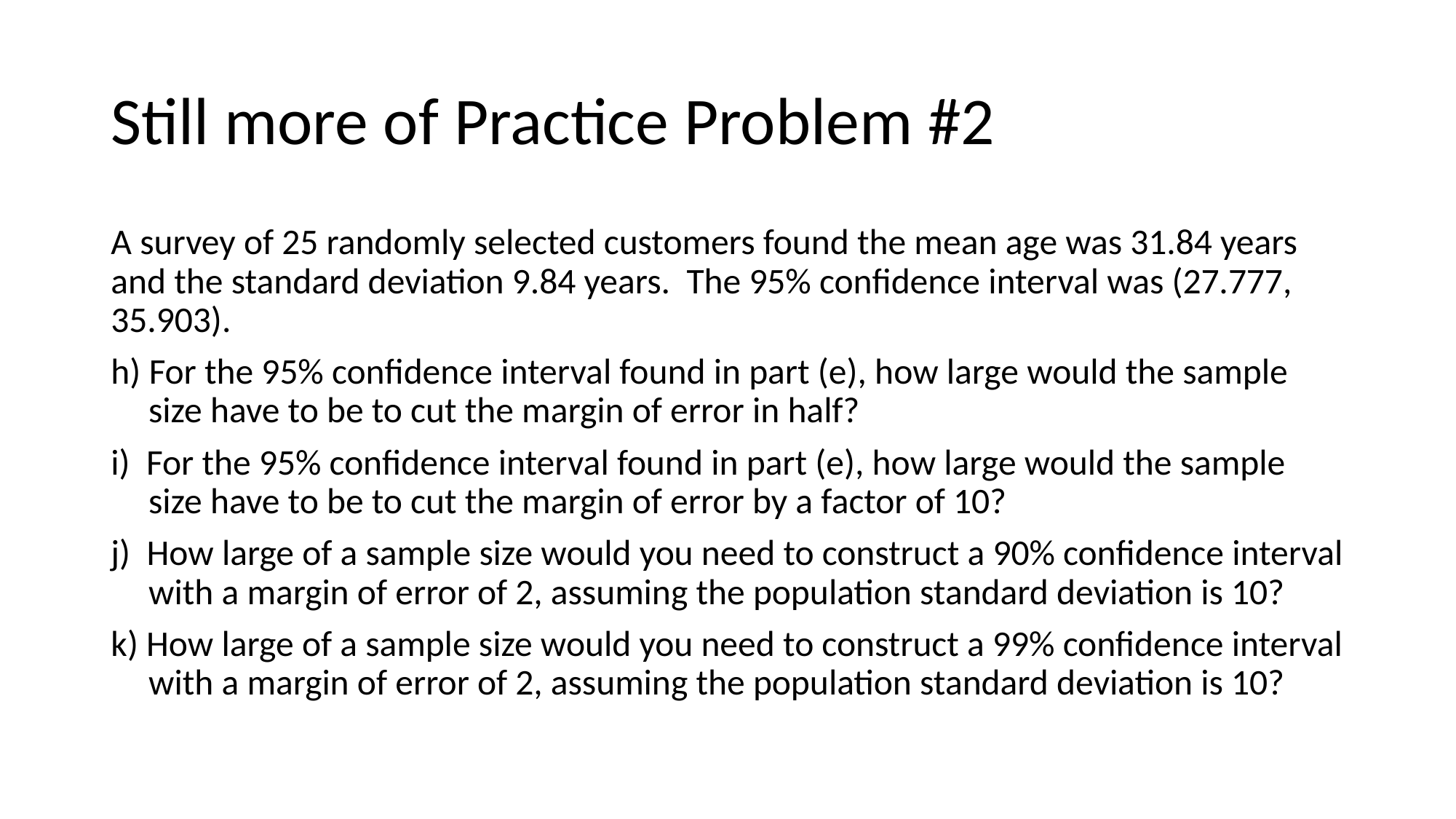

# Still more of Practice Problem #2
A survey of 25 randomly selected customers found the mean age was 31.84 years and the standard deviation 9.84 years.  The 95% confidence interval was (27.777, 35.903).
h) For the 95% confidence interval found in part (e), how large would the sample size have to be to cut the margin of error in half?
i)  For the 95% confidence interval found in part (e), how large would the sample size have to be to cut the margin of error by a factor of 10?
j)  How large of a sample size would you need to construct a 90% confidence interval with a margin of error of 2, assuming the population standard deviation is 10?
k) How large of a sample size would you need to construct a 99% confidence interval with a margin of error of 2, assuming the population standard deviation is 10?